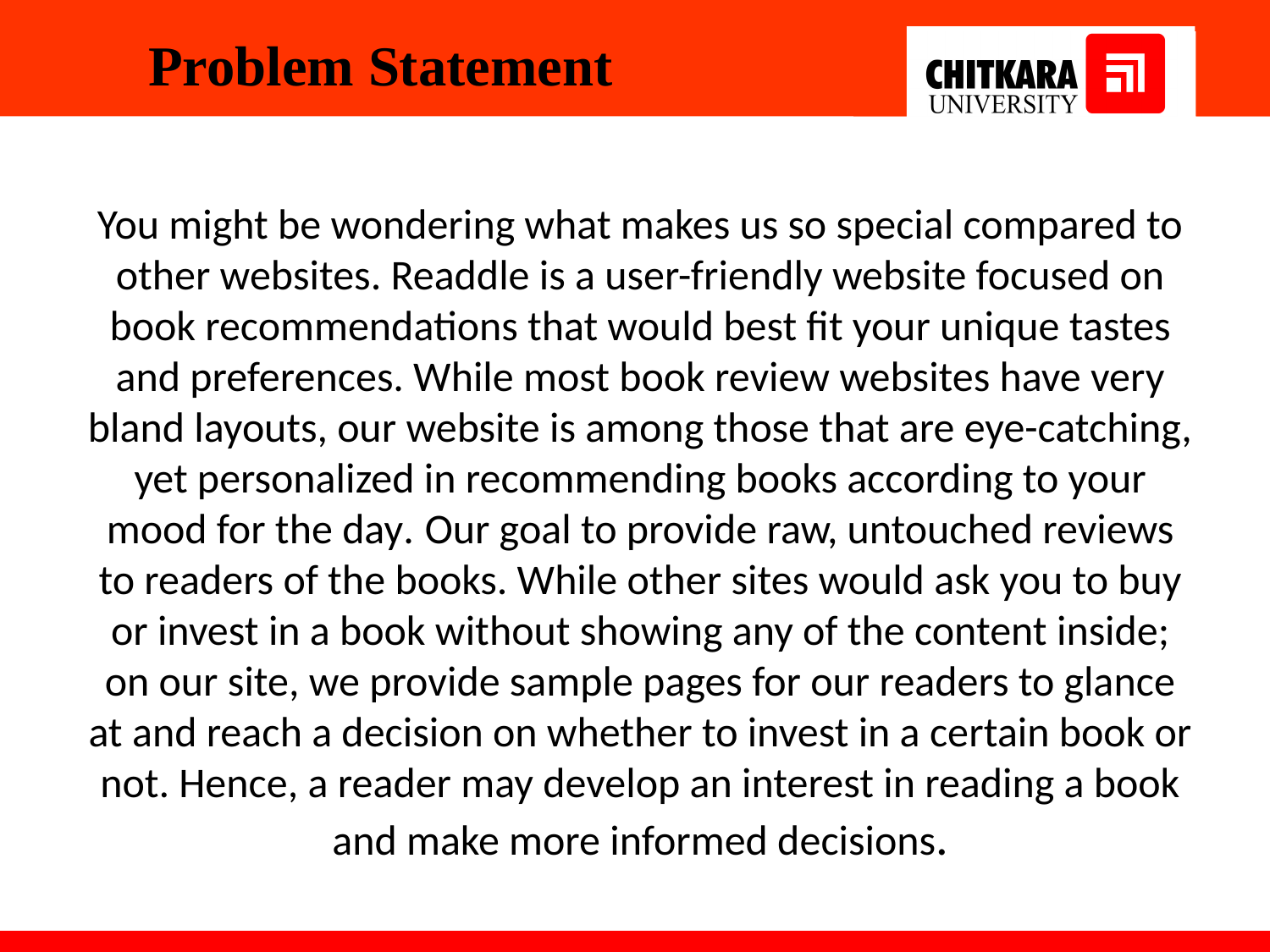

# Problem Statement
You might be wondering what makes us so special compared to other websites. Readdle is a user-friendly website focused on book recommendations that would best fit your unique tastes and preferences. While most book review websites have very bland layouts, our website is among those that are eye-catching, yet personalized in recommending books according to your mood for the day. Our goal to provide raw, untouched reviews to readers of the books. While other sites would ask you to buy or invest in a book without showing any of the content inside; on our site, we provide sample pages for our readers to glance at and reach a decision on whether to invest in a certain book or not. Hence, a reader may develop an interest in reading a book and make more informed decisions.